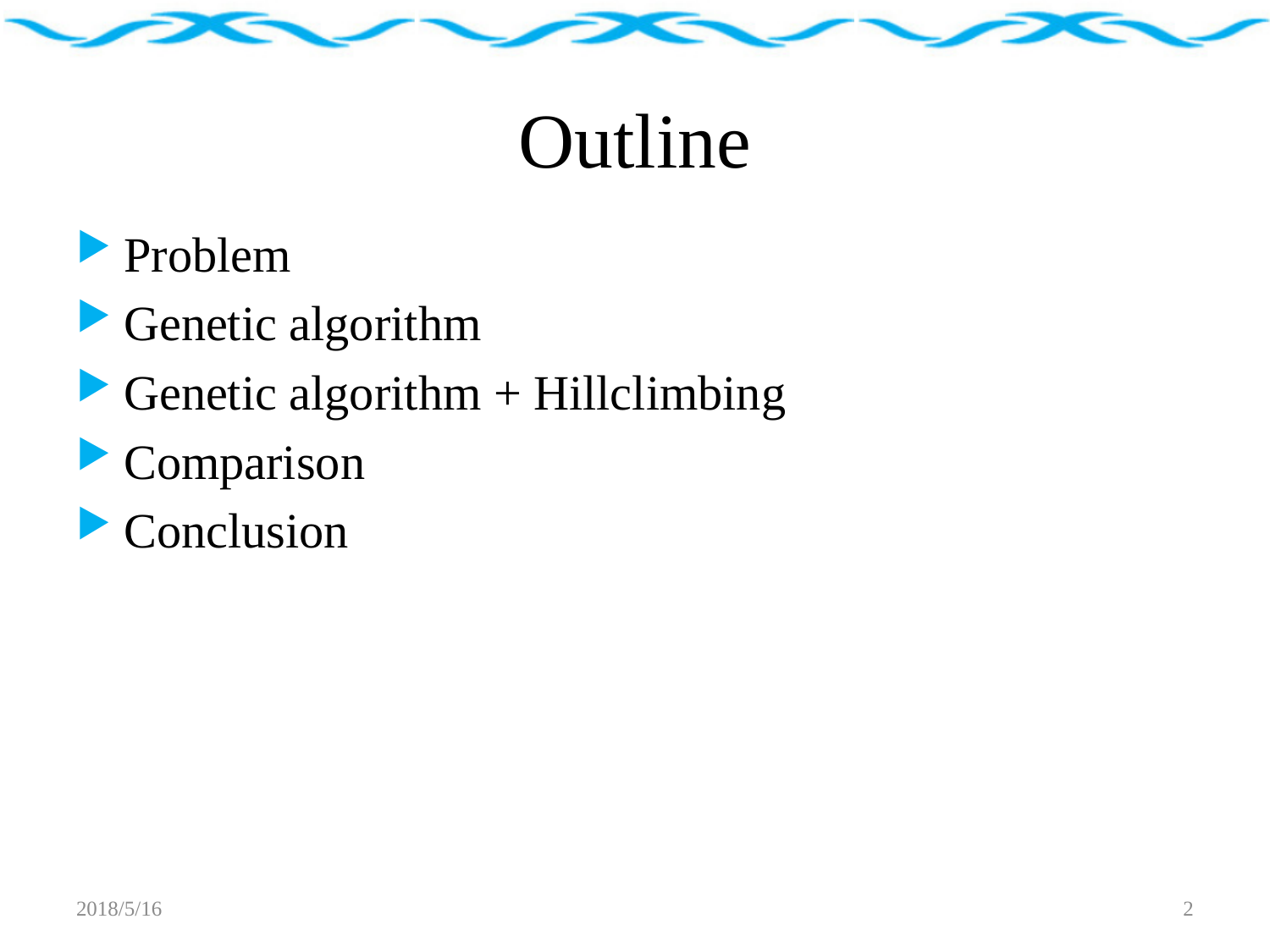

# Outline
Problem
Genetic algorithm
Genetic algorithm + Hillclimbing
Comparison
Conclusion

2018/5/16
2